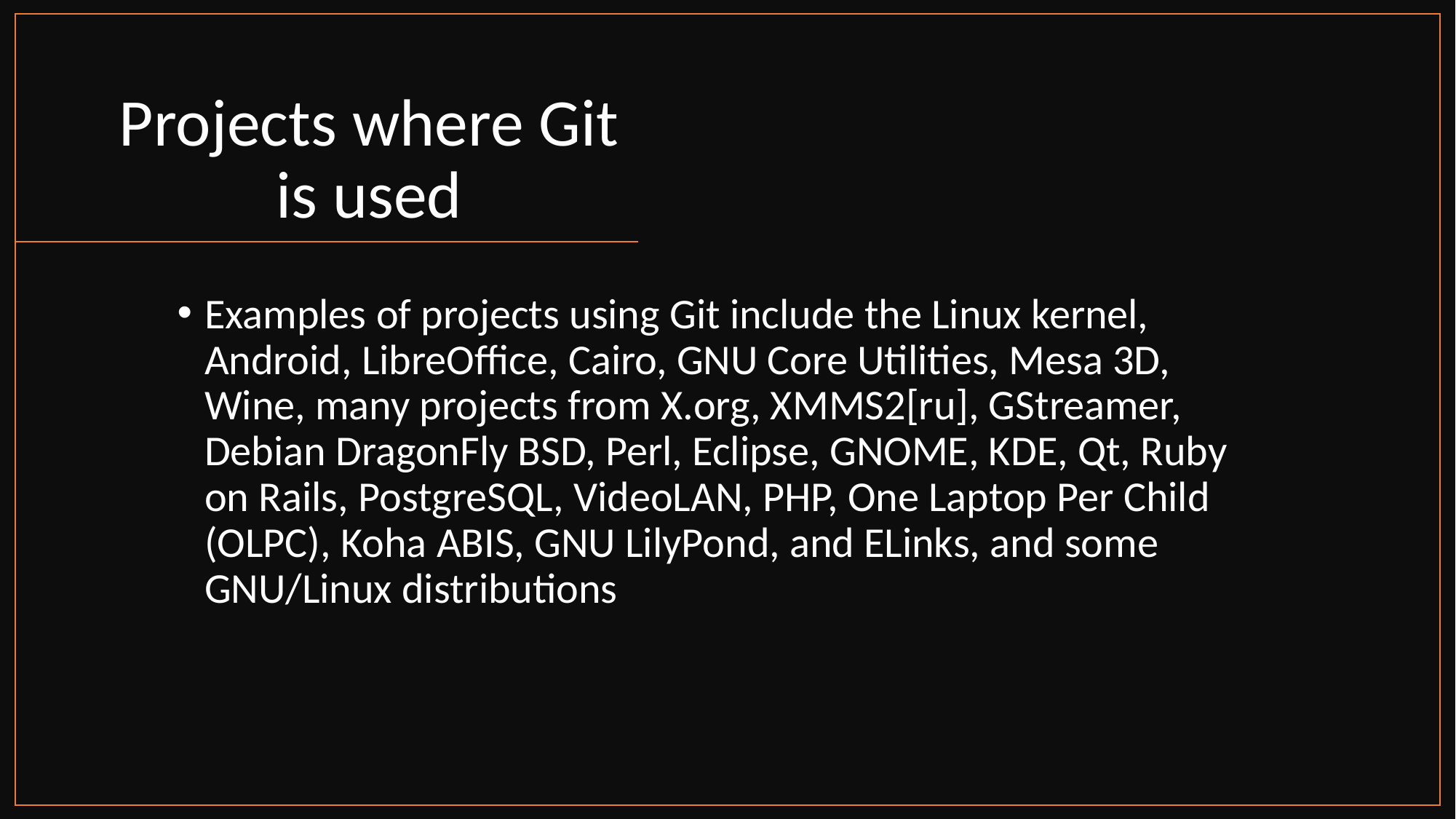

# Projects where Git is used
Examples of projects using Git include the Linux kernel, Android, LibreOffice, Cairo, GNU Core Utilities, Mesa 3D, Wine, many projects from X.org, XMMS2[ru], GStreamer, Debian DragonFly BSD, Perl, Eclipse, GNOME, KDE, Qt, Ruby on Rails, PostgreSQL, VideoLAN, PHP, One Laptop Per Child (OLPC), Koha ABIS, GNU LilyPond, and ELinks, and some GNU/Linux distributions